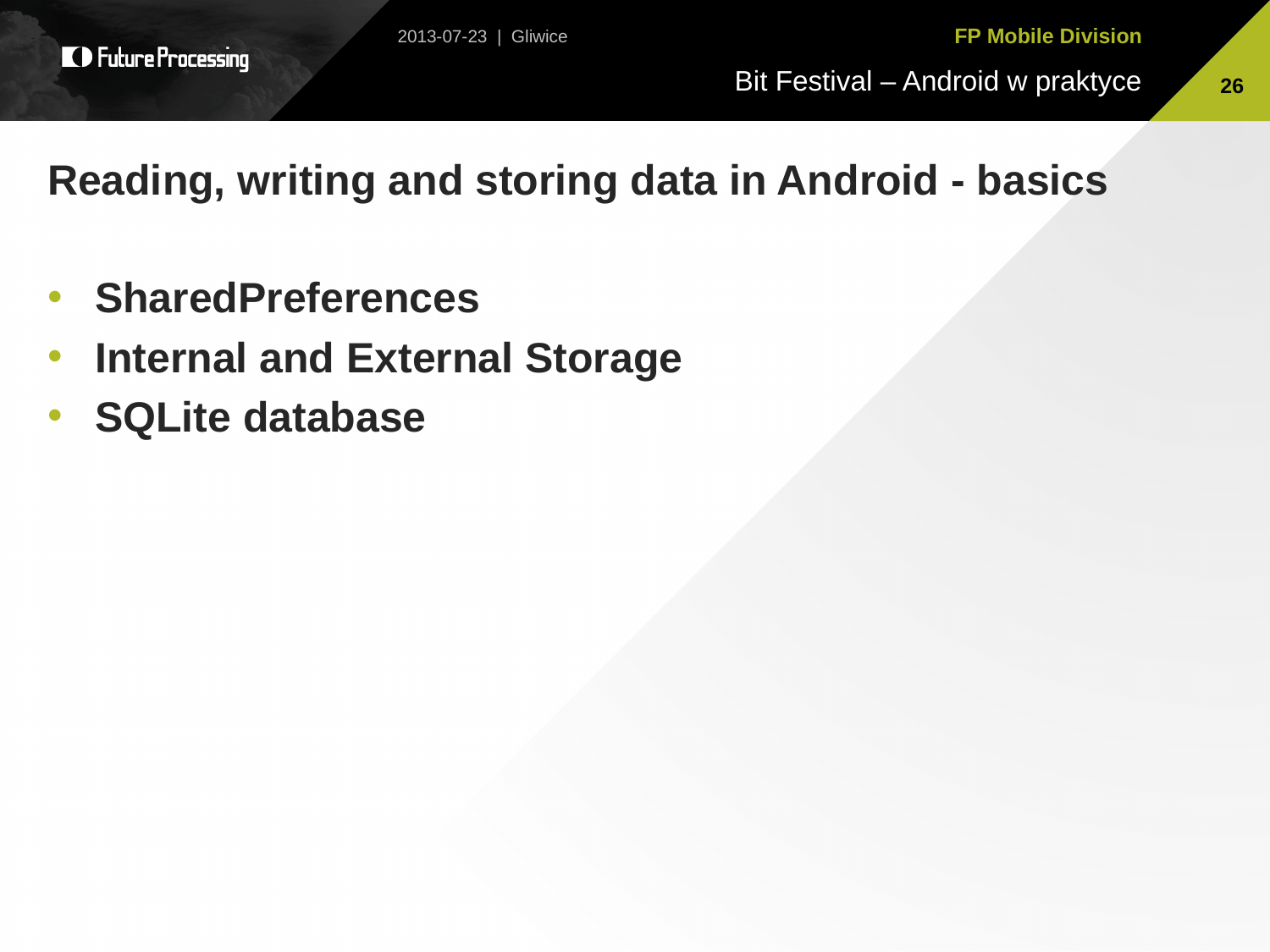

2013-07-23  |  Gliwice
26
Reading, writing and storing data in Android - basics

SharedPreferences
Internal and External Storage
SQLite database